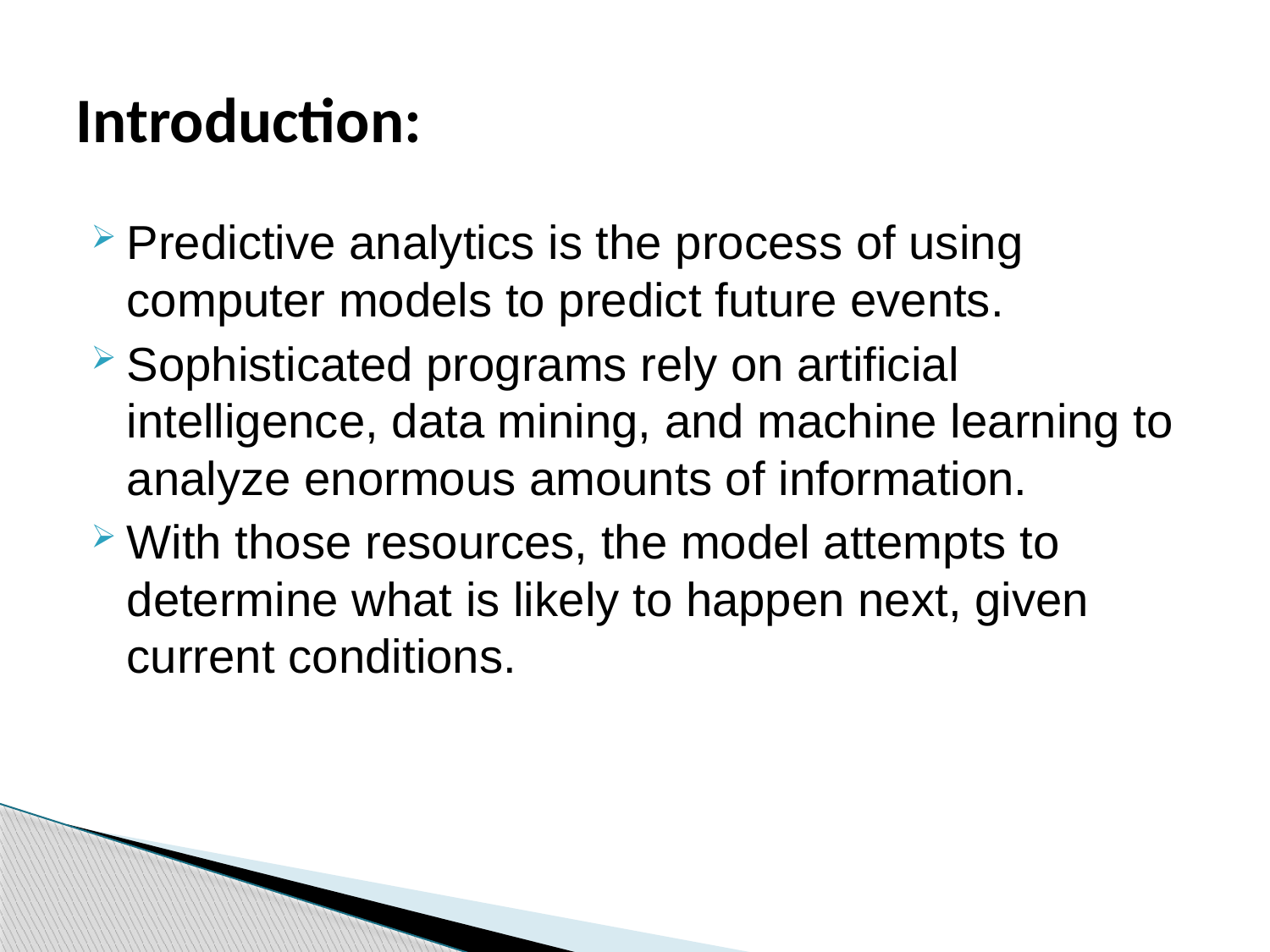

# Introduction:
Predictive analytics is the process of using computer models to predict future events.
Sophisticated programs rely on artificial intelligence, data mining, and machine learning to analyze enormous amounts of information.
With those resources, the model attempts to determine what is likely to happen next, given current conditions.